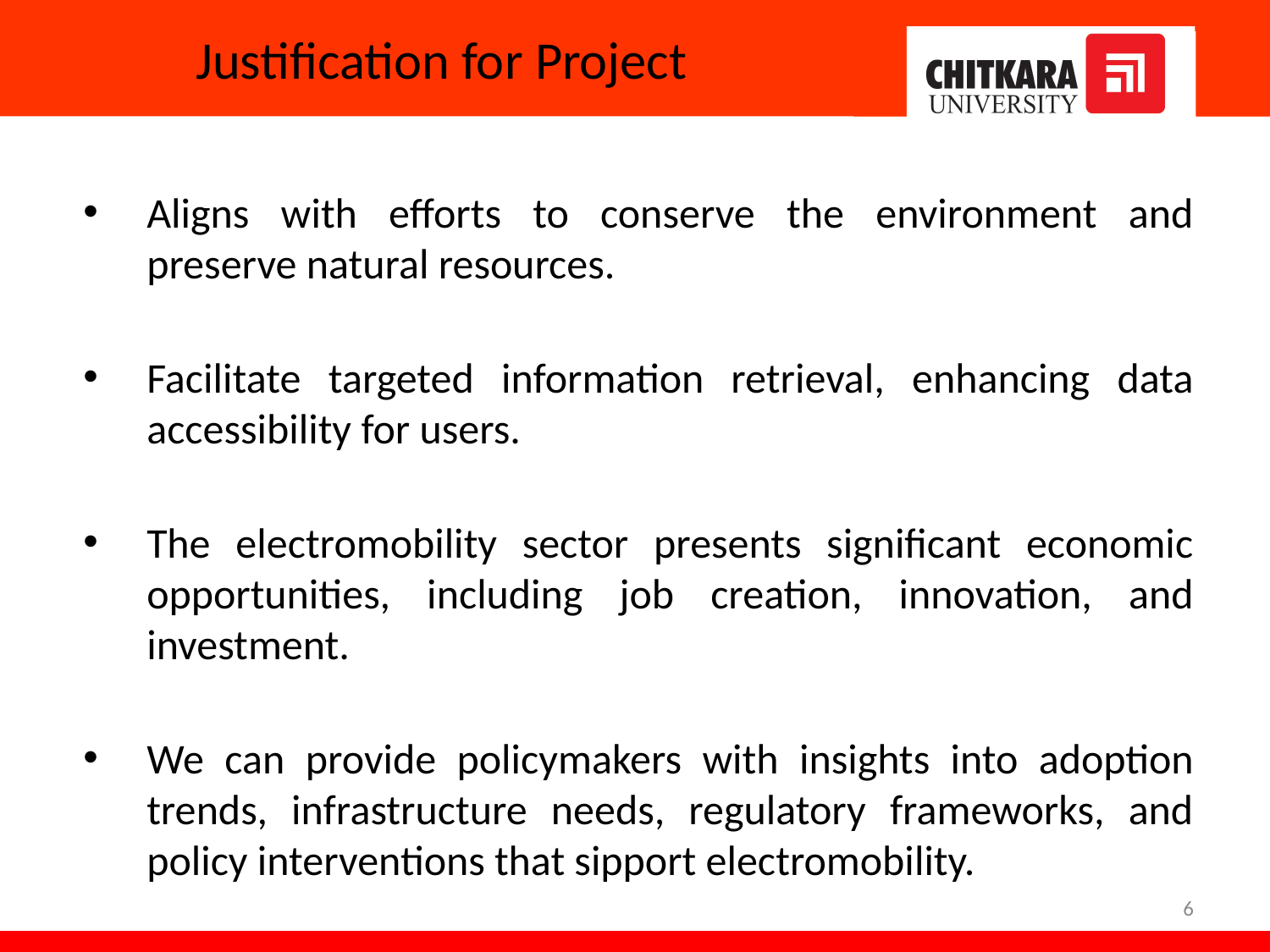

# Justification for Project
Aligns with efforts to conserve the environment and preserve natural resources.

Facilitate targeted information retrieval, enhancing data accessibility for users.

The electromobility sector presents significant economic opportunities, including job creation, innovation, and investment.

We can provide policymakers with insights into adoption trends, infrastructure needs, regulatory frameworks, and policy interventions that sipport electromobility.

6